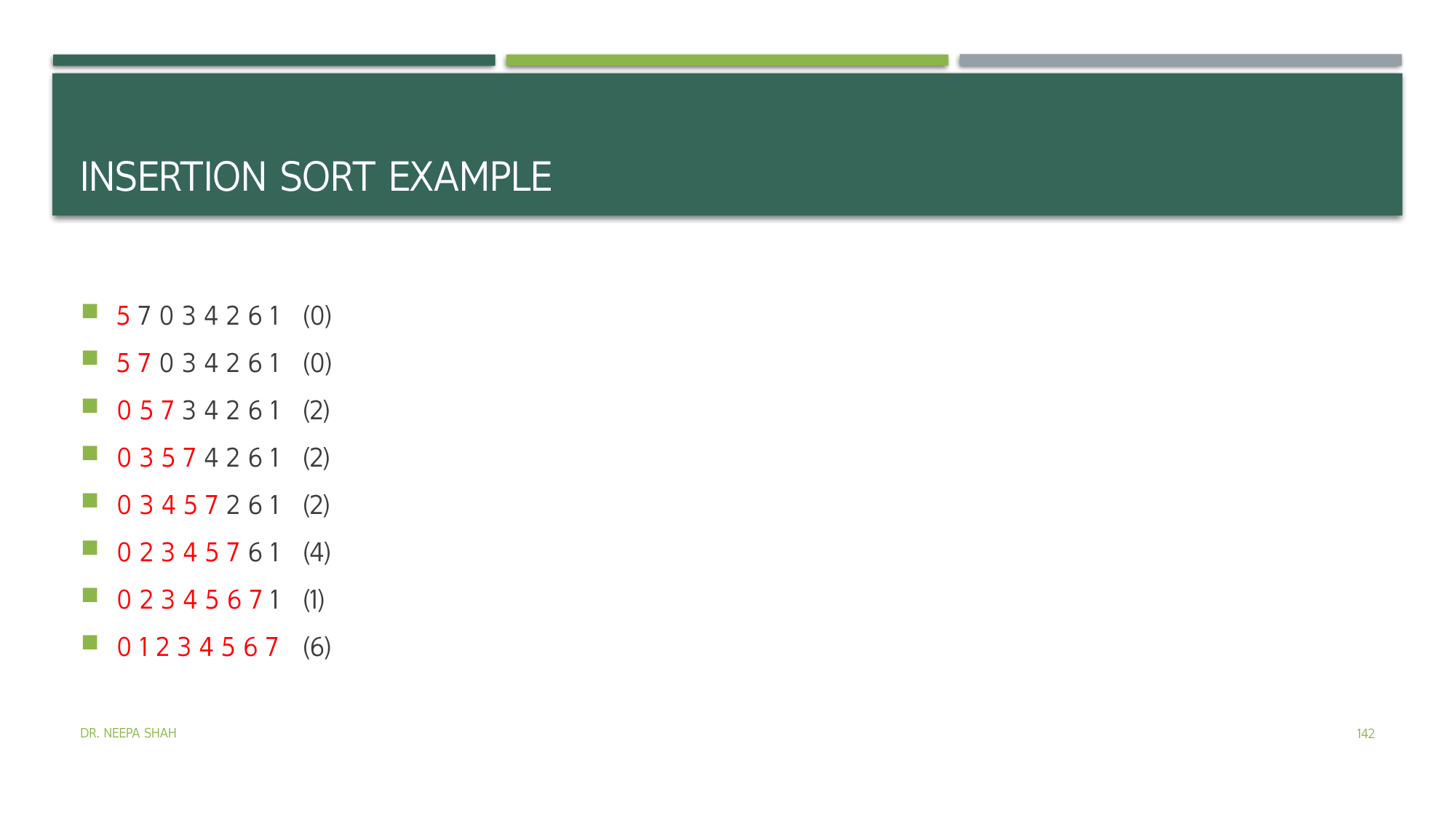

# Insertion Sort Example
5 7 0 3 4 2 6 1   (0)
5 7 0 3 4 2 6 1   (0)
0 5 7 3 4 2 6 1   (2)
0 3 5 7 4 2 6 1   (2)
0 3 4 5 7 2 6 1   (2)
0 2 3 4 5 7 6 1   (4)
0 2 3 4 5 6 7 1   (1)
0 1 2 3 4 5 6 7   (6)
Dr. Neepa Shah
142